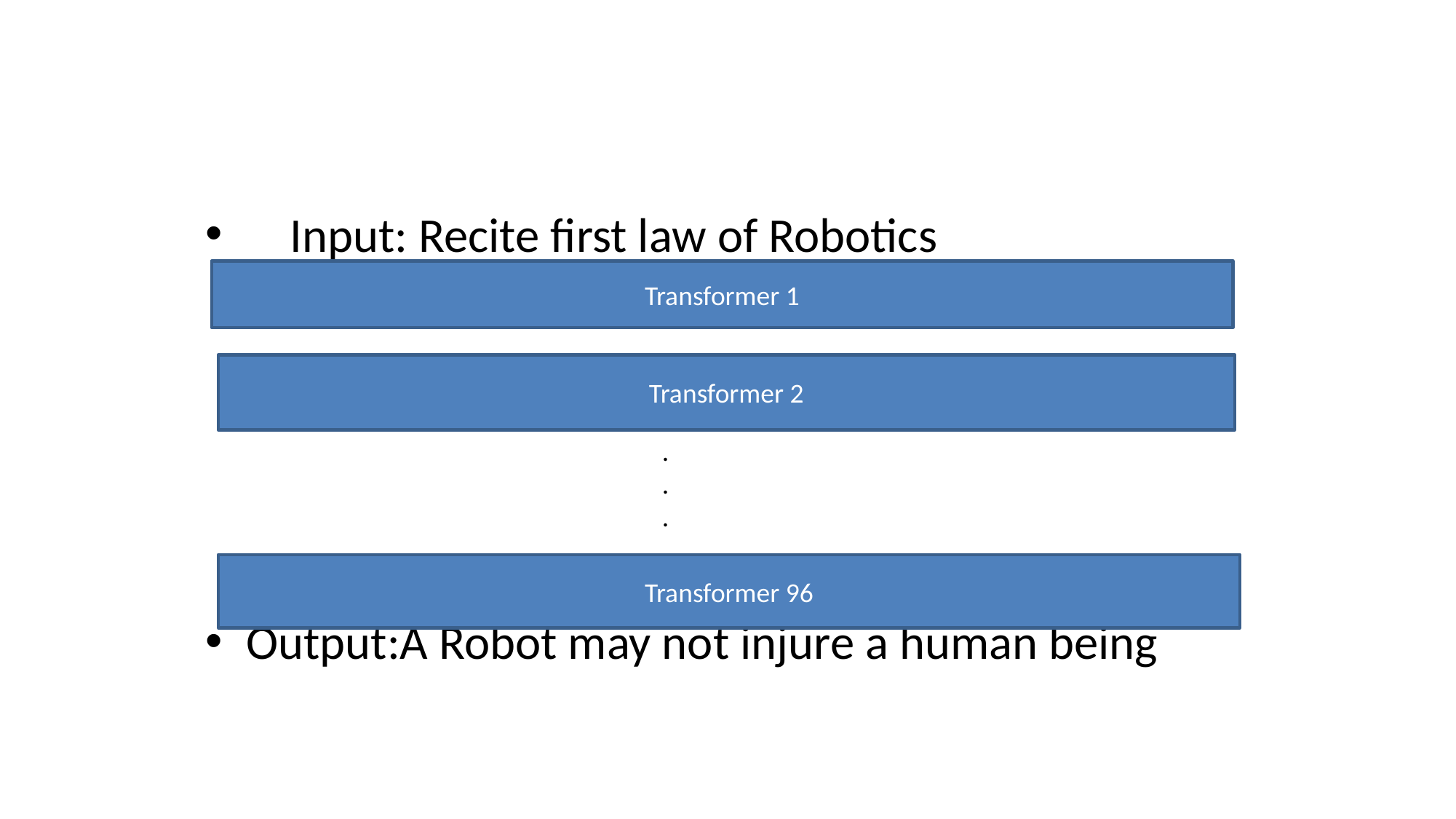

#
    Input: Recite first law of Robotics

Output:A Robot may not injure a human being
Transformer 1
Transformer 2
.
.
.
Transformer 96